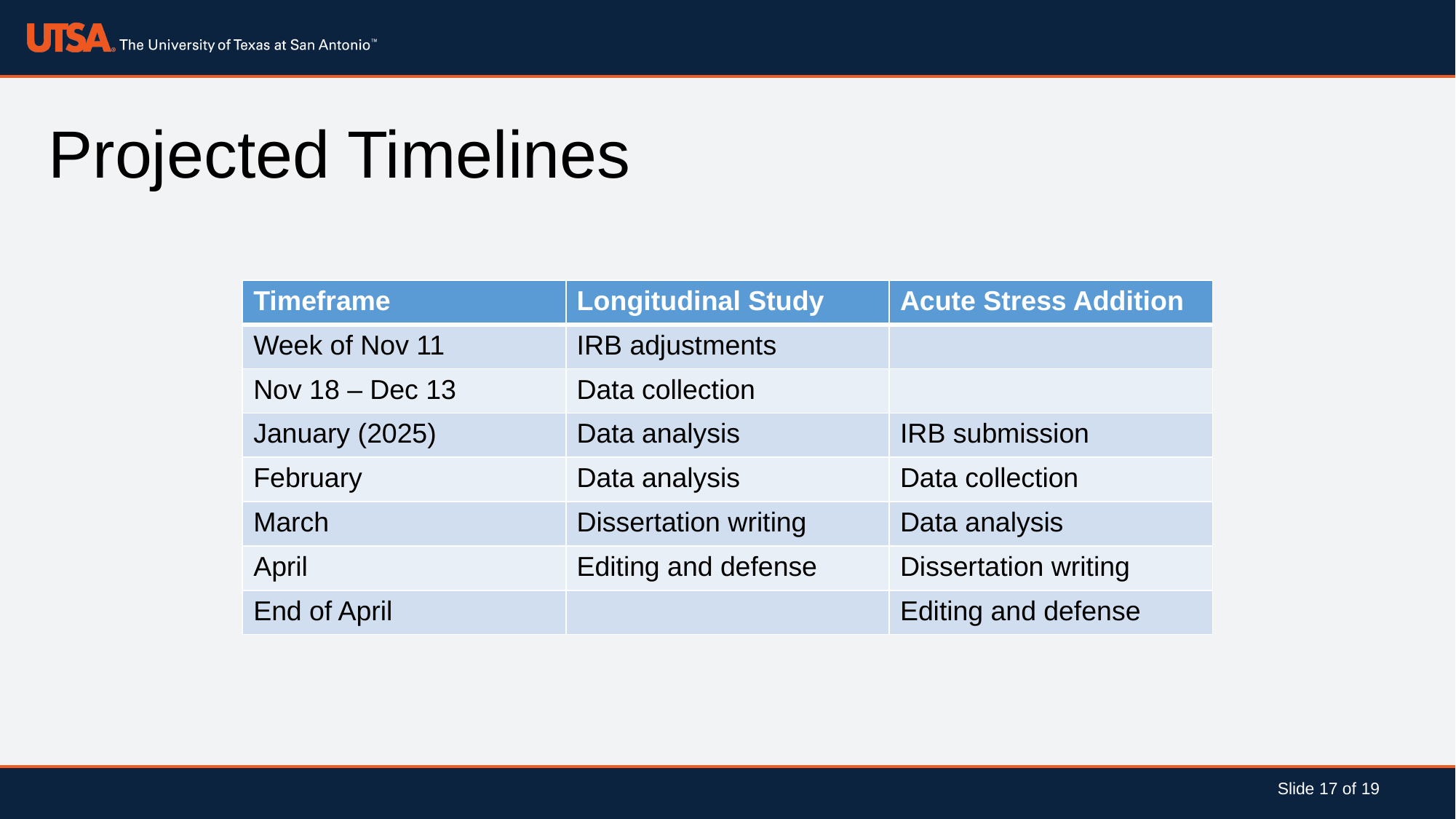

# Projected Timelines
| Timeframe | Longitudinal Study | Acute Stress Addition |
| --- | --- | --- |
| Week of Nov 11 | IRB adjustments |  |
| Nov 18 – Dec 13 | Data collection |  |
| January (2025) | Data analysis | IRB submission |
| February | Data analysis | Data collection |
| March | Dissertation writing | Data analysis |
| April | Editing and defense | Dissertation writing |
| End of April |  | Editing and defense |
Slide 17 of 19